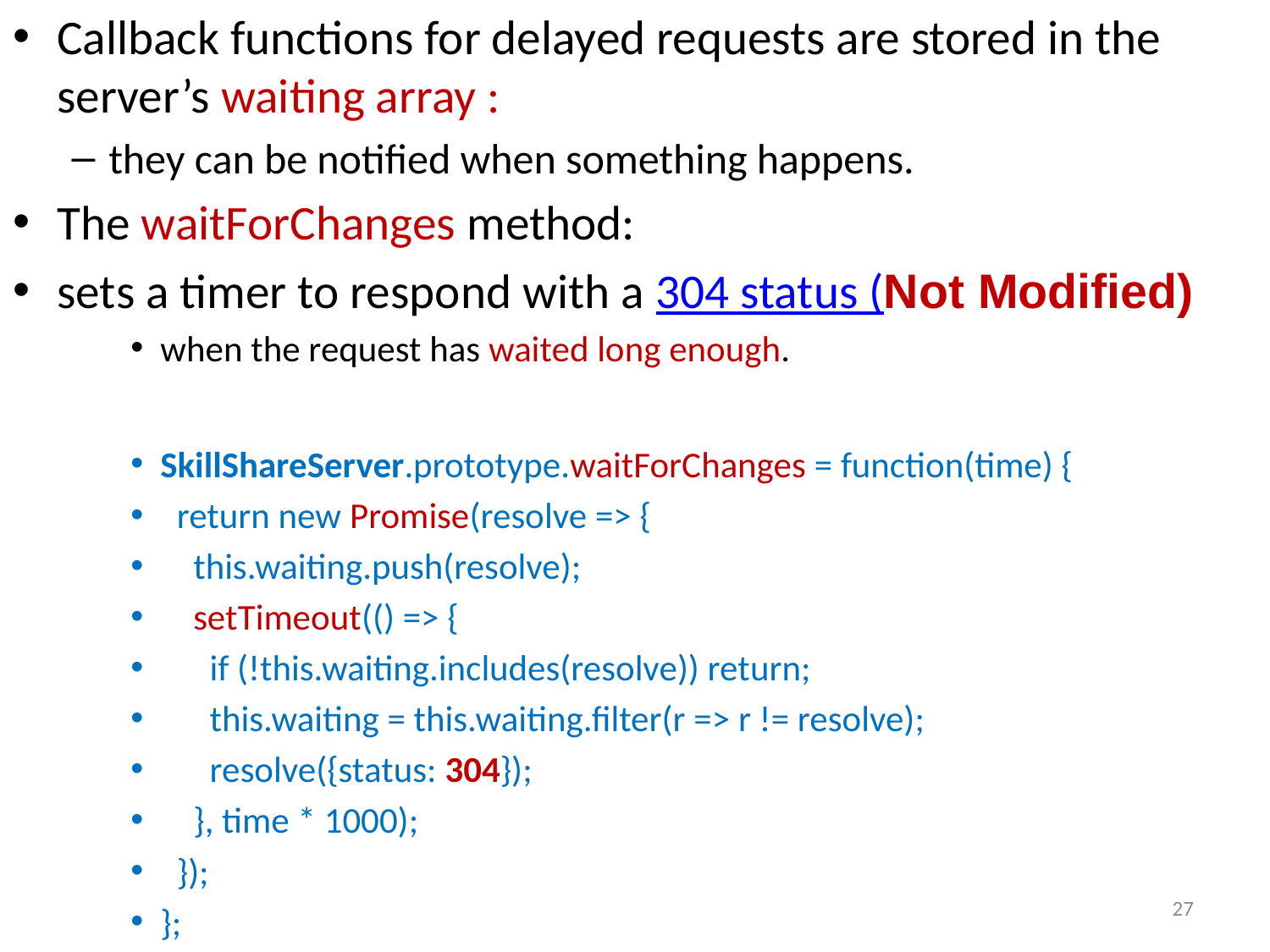

Callback functions for delayed requests are stored in the server’s waiting array :
they can be notified when something happens.
The waitForChanges method:
sets a timer to respond with a 304 status (Not Modified)
when the request has waited long enough.

SkillShareServer.prototype.waitForChanges = function(time) {
  return new Promise(resolve => {
    this.waiting.push(resolve);
    setTimeout(() => {
      if (!this.waiting.includes(resolve)) return;
      this.waiting = this.waiting.filter(r => r != resolve);
      resolve({status: 304});
    }, time * 1000);
  });
};
27